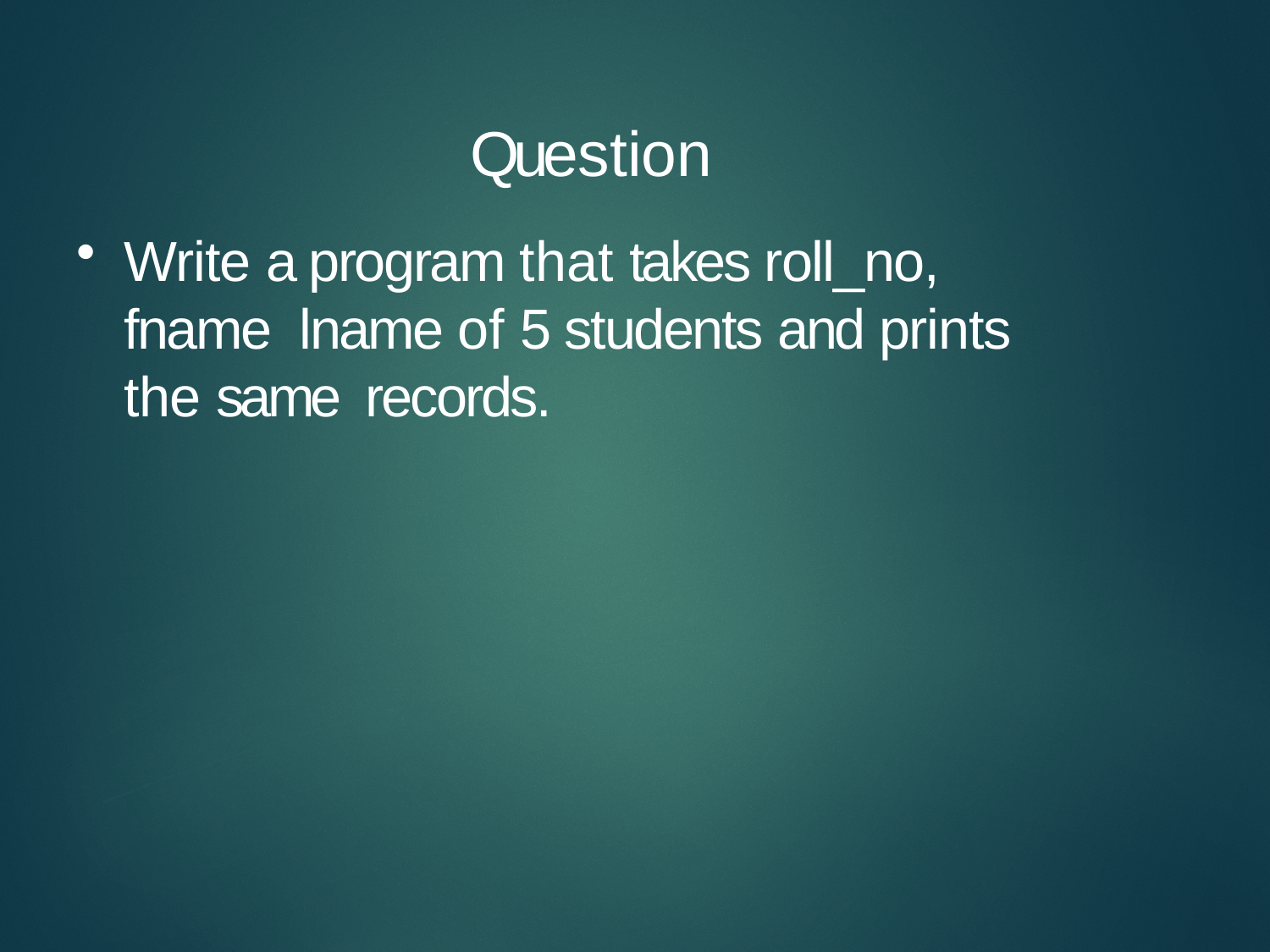

Question
Write a program that takes roll_no, fname  lname of 5 students and prints the same  records.